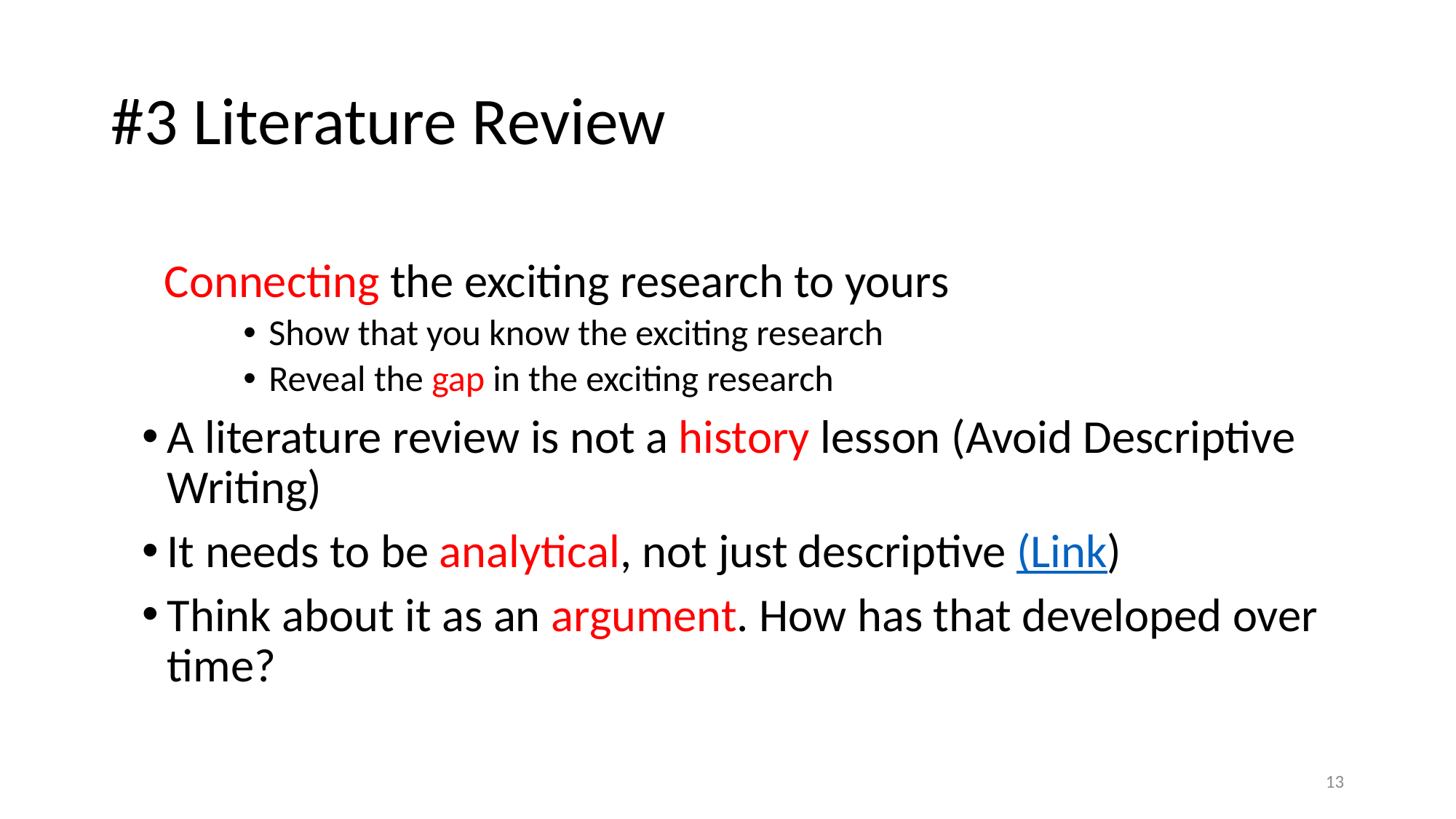

# #3 Literature Review
Connecting the exciting research to yours
Show that you know the exciting research
Reveal the gap in the exciting research
A literature review is not a history lesson (Avoid Descriptive Writing)
It needs to be analytical, not just descriptive (Link)
Think about it as an argument. How has that developed over time?

13